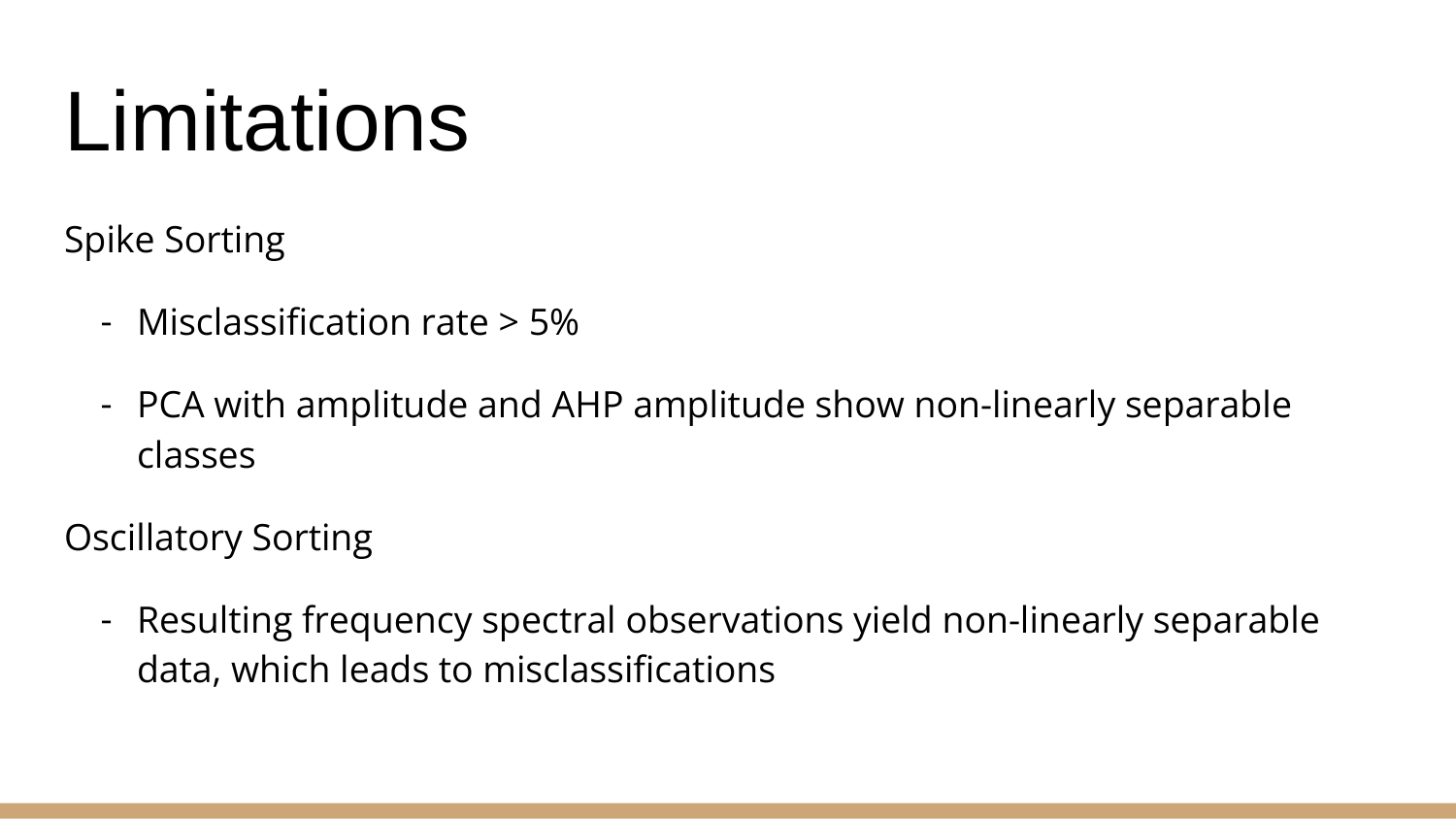

# Limitations
Spike Sorting
Misclassification rate > 5%
PCA with amplitude and AHP amplitude show non-linearly separable classes
Oscillatory Sorting
Resulting frequency spectral observations yield non-linearly separable data, which leads to misclassifications